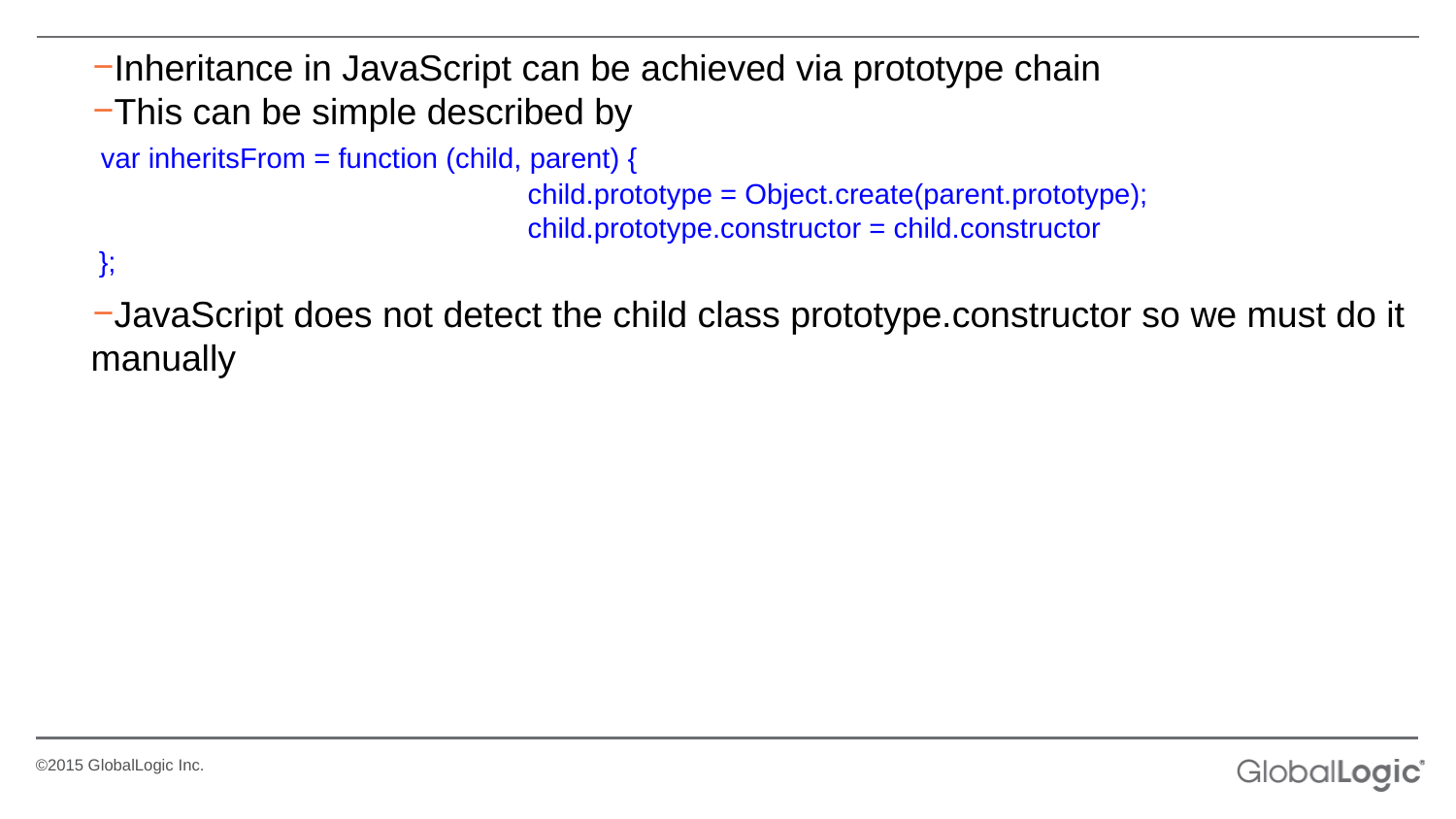

Inheritance in JavaScript can be achieved via prototype chain
This can be simple described by
 var inheritsFrom = function (child, parent) {
			child.prototype = Object.create(parent.prototype);
			child.prototype.constructor = child.constructor
 };
JavaScript does not detect the child class prototype.constructor so we must do it manually